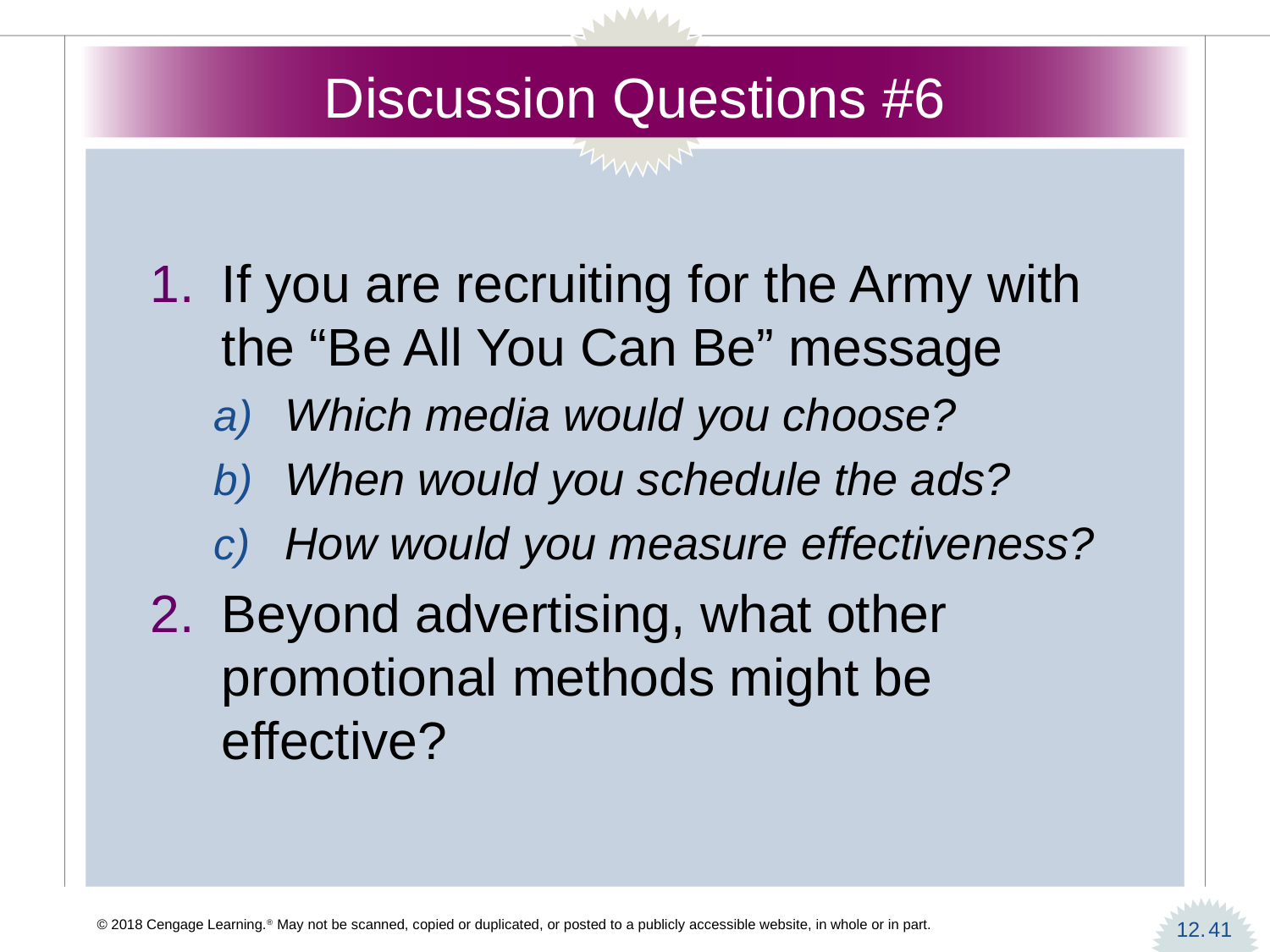

# Discussion Questions #6
If you are recruiting for the Army with the “Be All You Can Be” message
Which media would you choose?
When would you schedule the ads?
How would you measure effectiveness?
Beyond advertising, what other promotional methods might be effective?

41